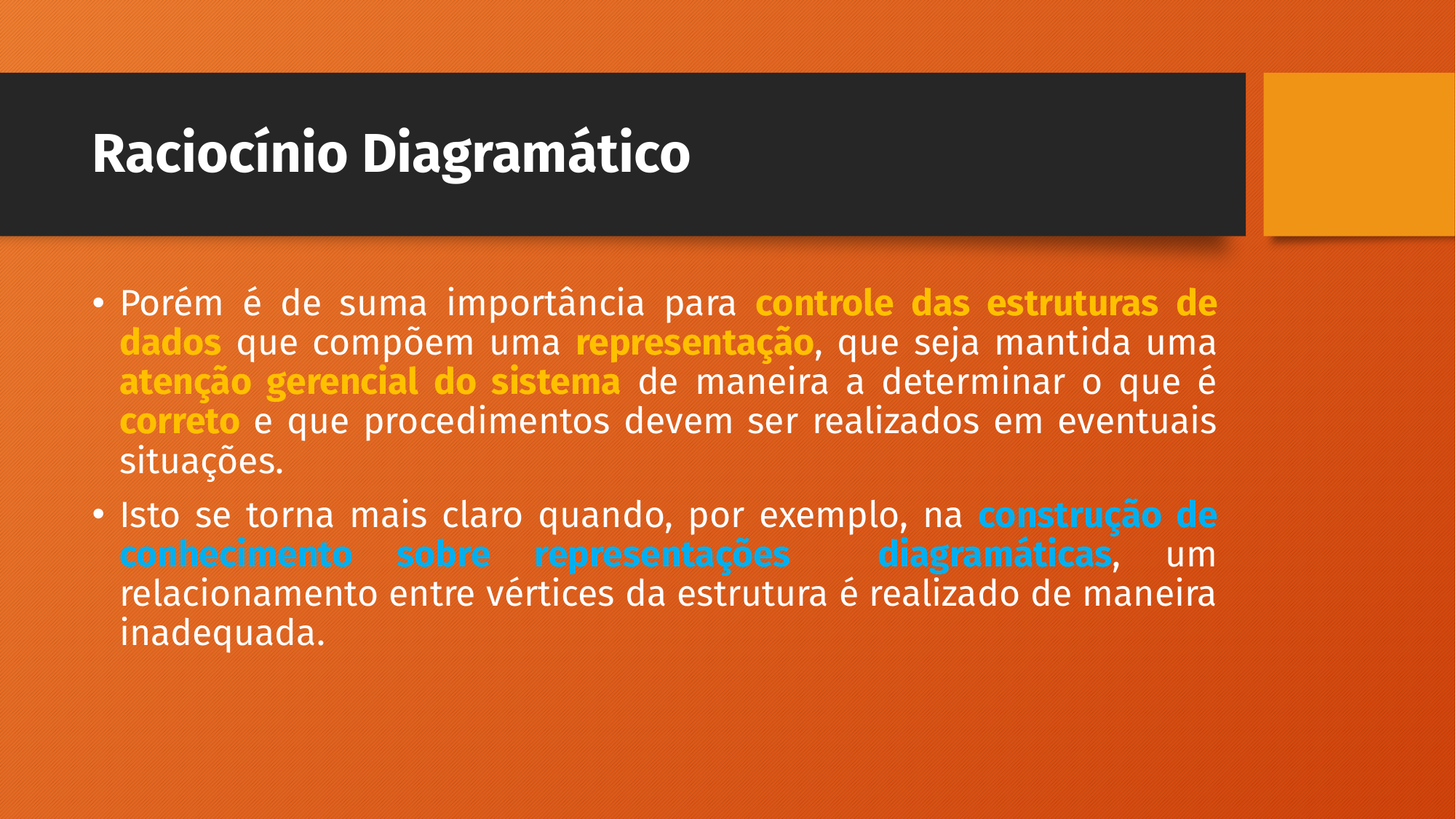

# Raciocínio Diagramático
Porém é de suma importância para controle das estruturas de dados que compõem uma representação, que seja mantida uma atenção gerencial do sistema de maneira a determinar o que é correto e que procedimentos devem ser realizados em eventuais situações.
Isto se torna mais claro quando, por exemplo, na construção de conhecimento sobre representações  diagramáticas, um relacionamento entre vértices da estrutura é realizado de maneira inadequada.